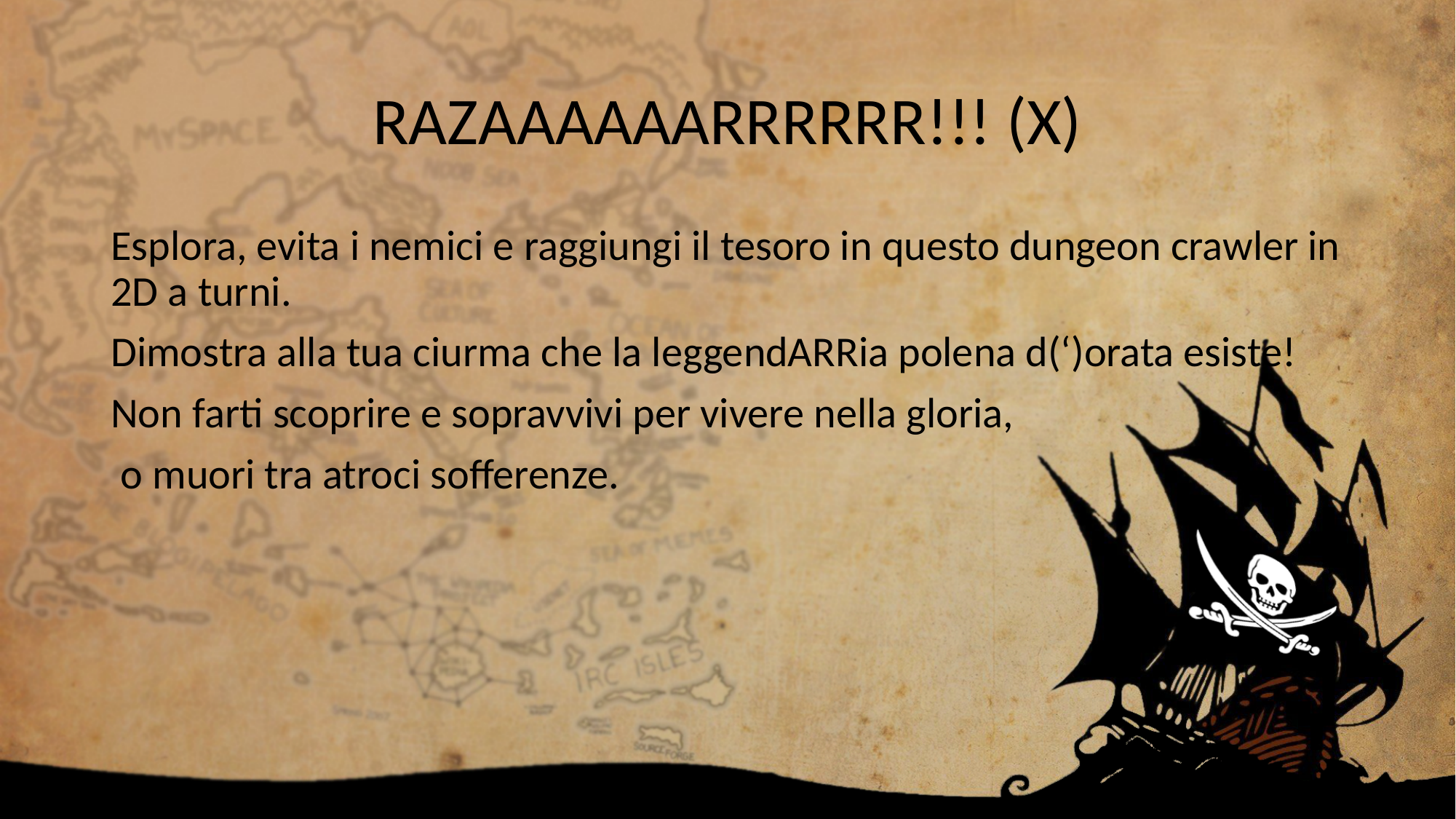

# RAZAAAAAARRRRRR!!! (X)
Esplora, evita i nemici e raggiungi il tesoro in questo dungeon crawler in 2D a turni.
Dimostra alla tua ciurma che la leggendARRia polena d(‘)orata esiste!
Non farti scoprire e sopravvivi per vivere nella gloria,
 o muori tra atroci sofferenze.